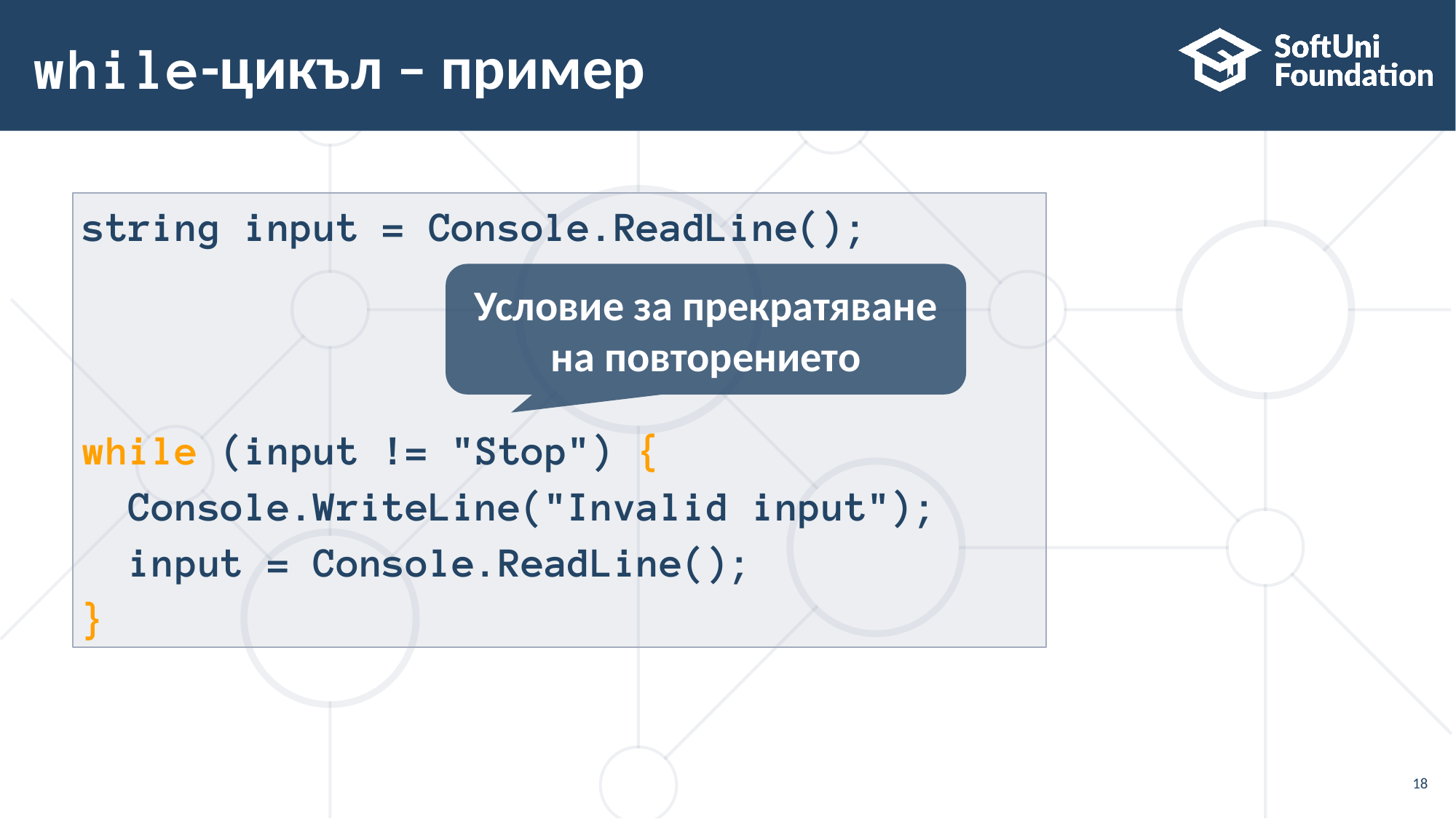

# while-цикъл – пример
string input = Console.ReadLine();

while (input != "Stop") {
  Console.WriteLine("Invalid input");
  input = Console.ReadLine();
}
Условие за прекратяване на повторението
18